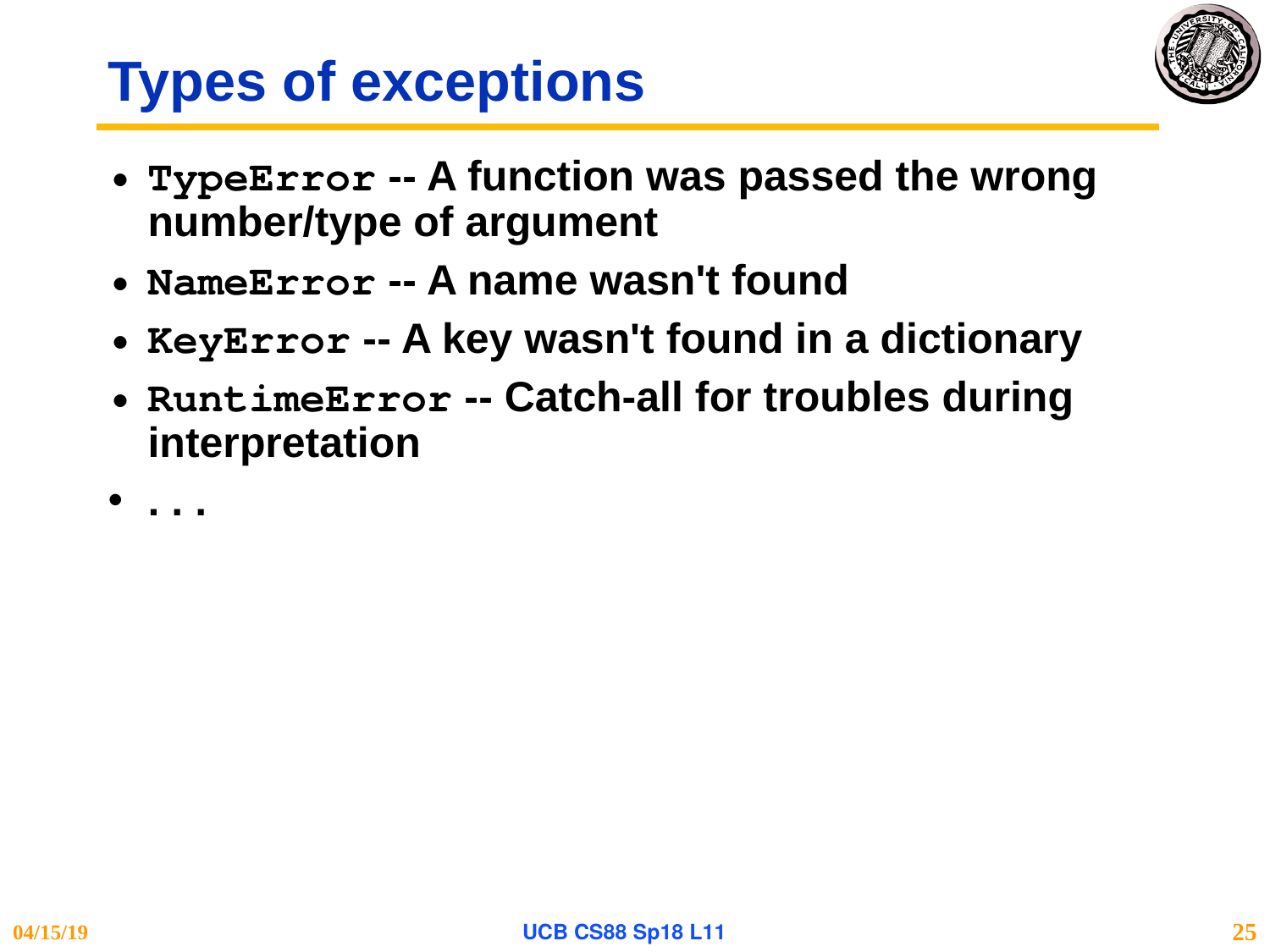

# Types of exceptions
TypeError -- A function was passed the wrong number/type of argument
NameError -- A name wasn't found
KeyError -- A key wasn't found in a dictionary
RuntimeError -- Catch-all for troubles during interpretation
. . .
04/15/19
UCB CS88 Sp18 L11
25